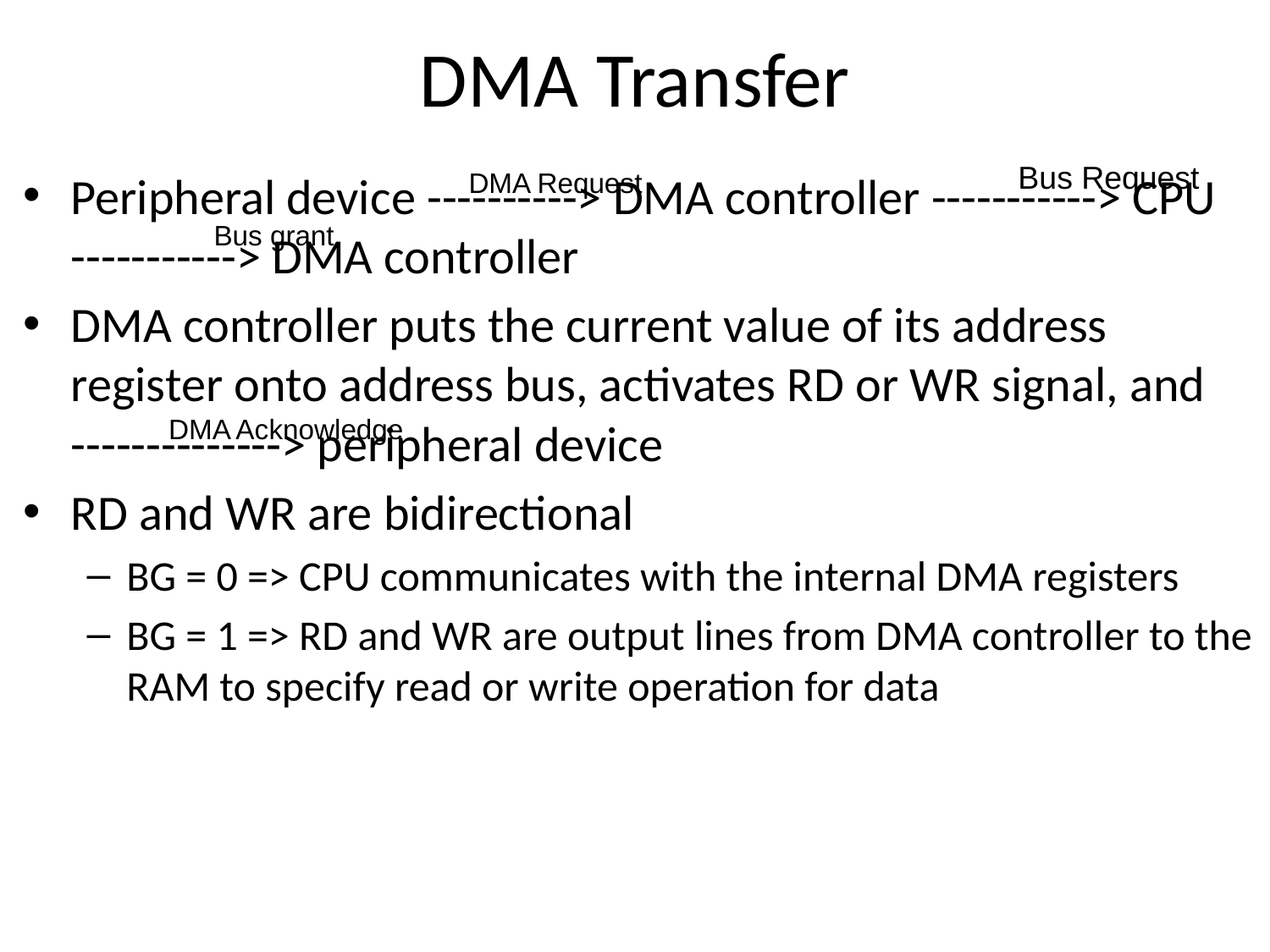

# DMA Transfer
Bus Request
Peripheral device ----------> DMA controller -----------> CPU -----------> DMA controller
DMA controller puts the current value of its address register onto address bus, activates RD or WR signal, and --------------> peripheral device
RD and WR are bidirectional
BG = 0 => CPU communicates with the internal DMA registers
BG = 1 => RD and WR are output lines from DMA controller to the RAM to specify read or write operation for data
DMA Request
Bus grant
DMA Acknowledge